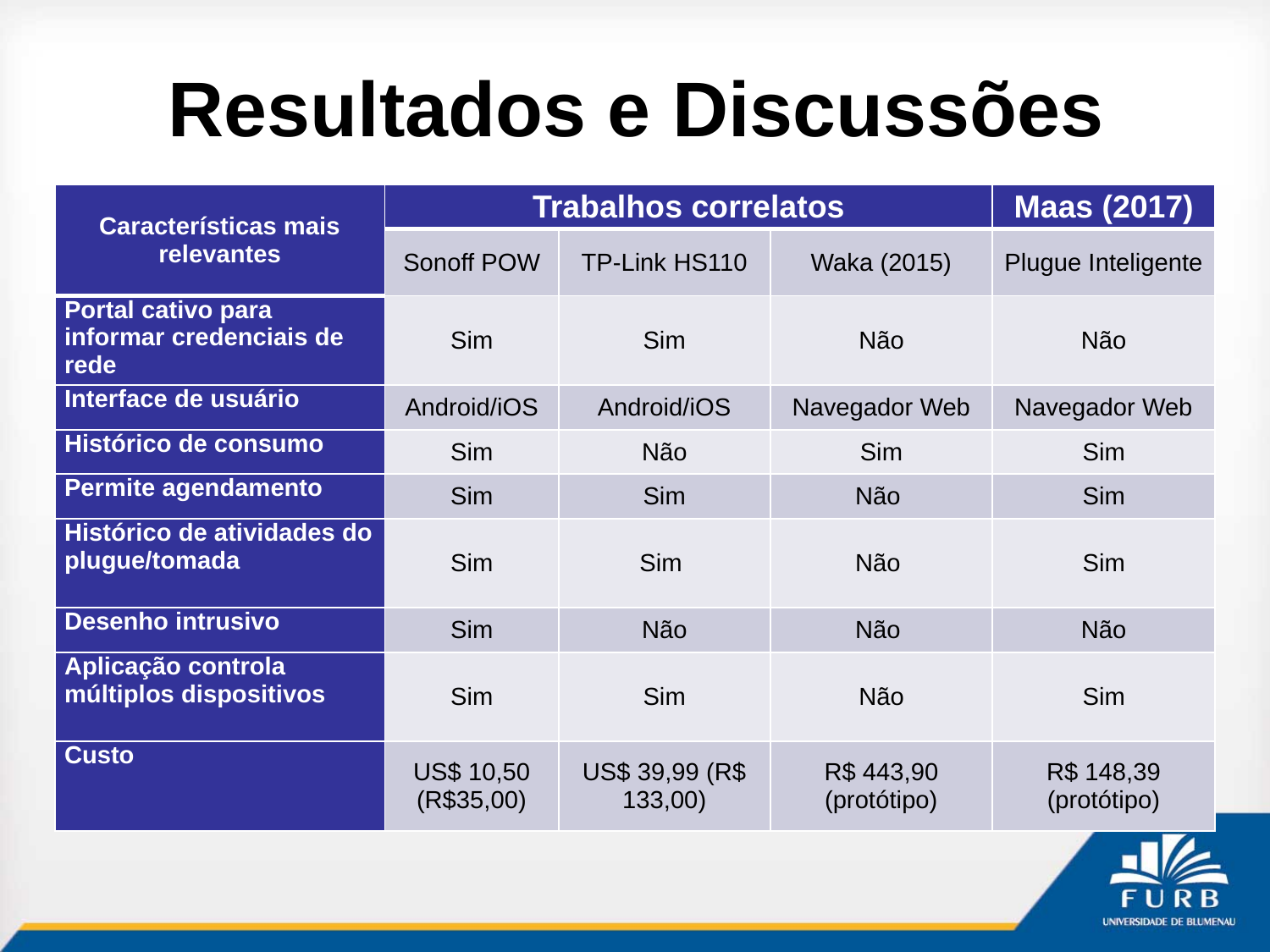

# Resultados e Discussões
| Características mais relevantes | Trabalhos correlatos |  |  | Maas (2017) |
| --- | --- | --- | --- | --- |
|  | Sonoff POW | TP-Link HS110 | Waka (2015) | Plugue Inteligente |
| Portal cativo para informar credenciais de rede | Sim | Sim | Não | Não |
| Interface de usuário | Android/iOS | Android/iOS | Navegador Web | Navegador Web |
| Histórico de consumo | Sim | Não | Sim | Sim |
| Permite agendamento | Sim | Sim | Não | Sim |
| Histórico de atividades do plugue/tomada | Sim | Sim | Não | Sim |
| Desenho intrusivo | Sim | Não | Não | Não |
| Aplicação controla múltiplos dispositivos | Sim | Sim | Não | Sim |
| Custo | US$ 10,50 (R$35,00) | US$ 39,99 (R$ 133,00) | R$ 443,90 (protótipo) | R$ 148,39 (protótipo) |